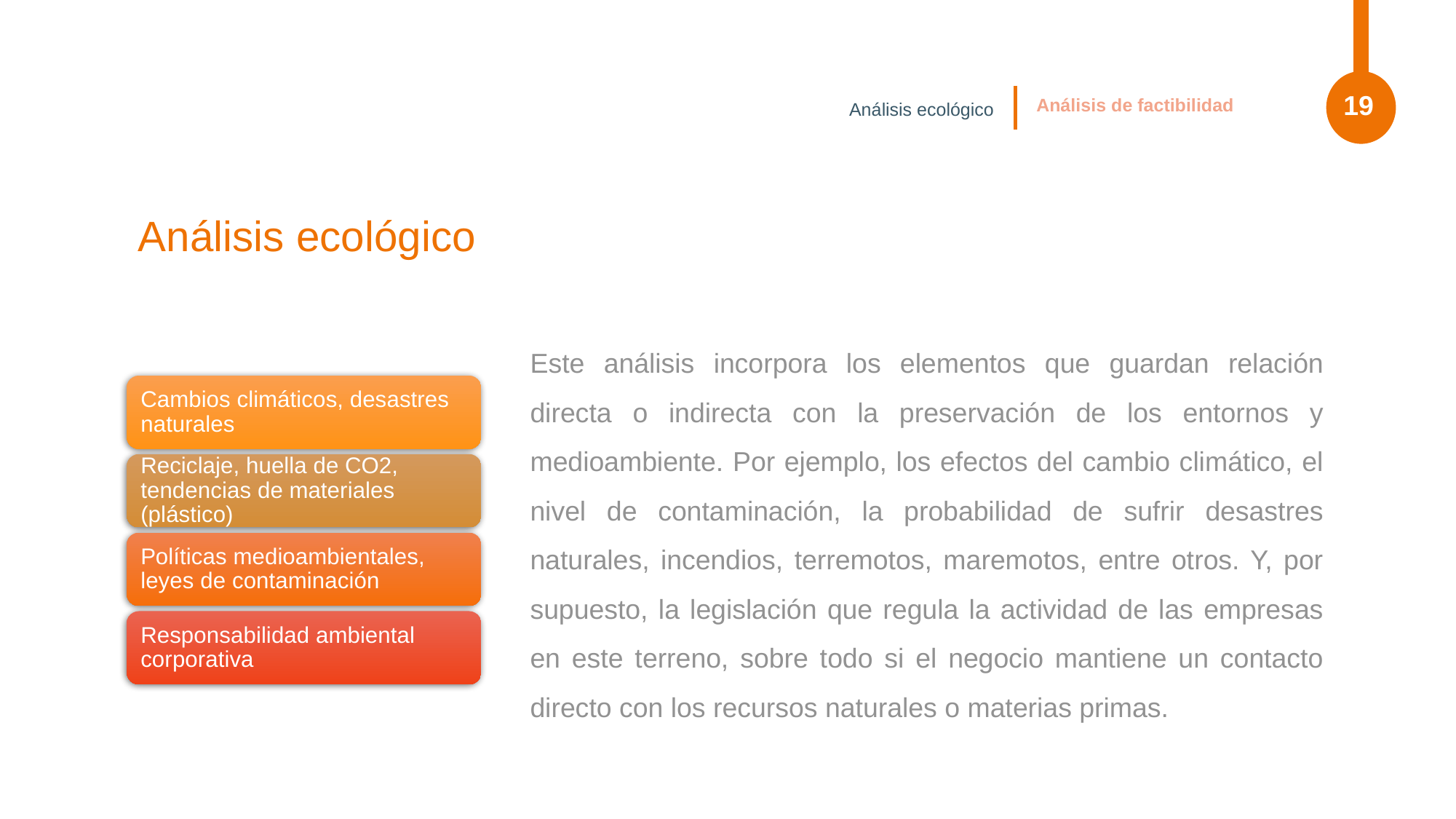

Análisis ecológico
Análisis de factibilidad
19
# Análisis ecológico
Este análisis incorpora los elementos que guardan relación directa o indirecta con la preservación de los entornos y medioambiente. Por ejemplo, los efectos del cambio climático, el nivel de contaminación, la probabilidad de sufrir desastres naturales, incendios, terremotos, maremotos, entre otros. Y, por supuesto, la legislación que regula la actividad de las empresas en este terreno, sobre todo si el negocio mantiene un contacto directo con los recursos naturales o materias primas.

Cambios climáticos, desastres naturales
Reciclaje, huella de CO2, tendencias de materiales (plástico)
Políticas medioambientales, leyes de contaminación
Responsabilidad ambiental corporativa